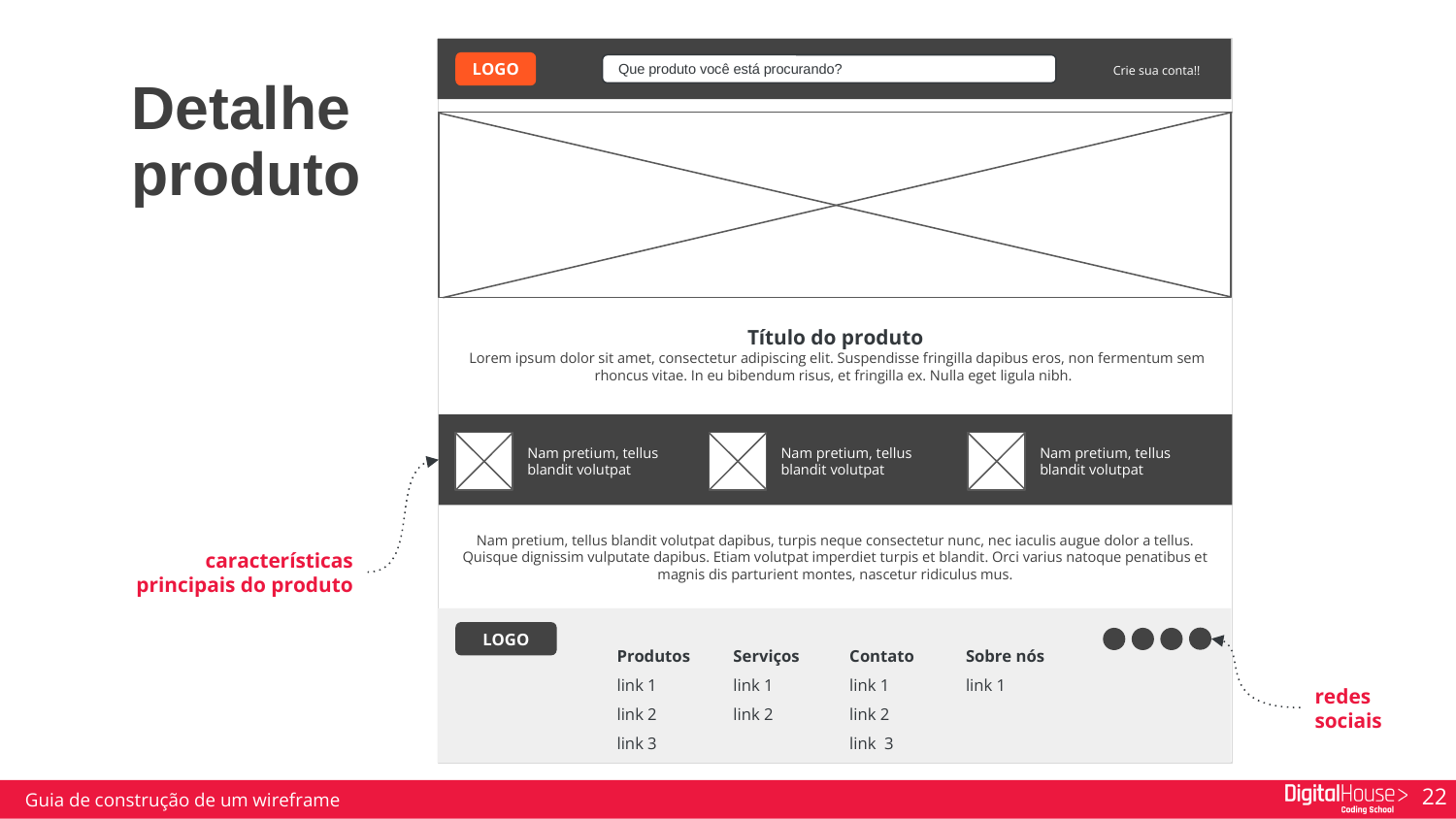

LOGO
Crie sua conta!!
Que produto você está procurando?
Detalhe produto

Título do produto
 Lorem ipsum dolor sit amet, consectetur adipiscing elit. Suspendisse fringilla dapibus eros, non fermentum sem rhoncus vitae. In eu bibendum risus, et fringilla ex. Nulla eget ligula nibh.

Nam pretium, tellus blandit volutpat
Nam pretium, tellus blandit volutpat
Nam pretium, tellus blandit volutpat

Nam pretium, tellus blandit volutpat dapibus, turpis neque consectetur nunc, nec iaculis augue dolor a tellus. Quisque dignissim vulputate dapibus. Etiam volutpat imperdiet turpis et blandit. Orci varius natoque penatibus et magnis dis parturient montes, nascetur ridiculus mus.
características principais do produto

LOGO
Produtos
link 1
link 2
link 3
Serviços
link 1
link 2

Contato
link 1
link 2
link  3
Sobre nós
link 1

redes sociais
Guia de construção de um wireframe